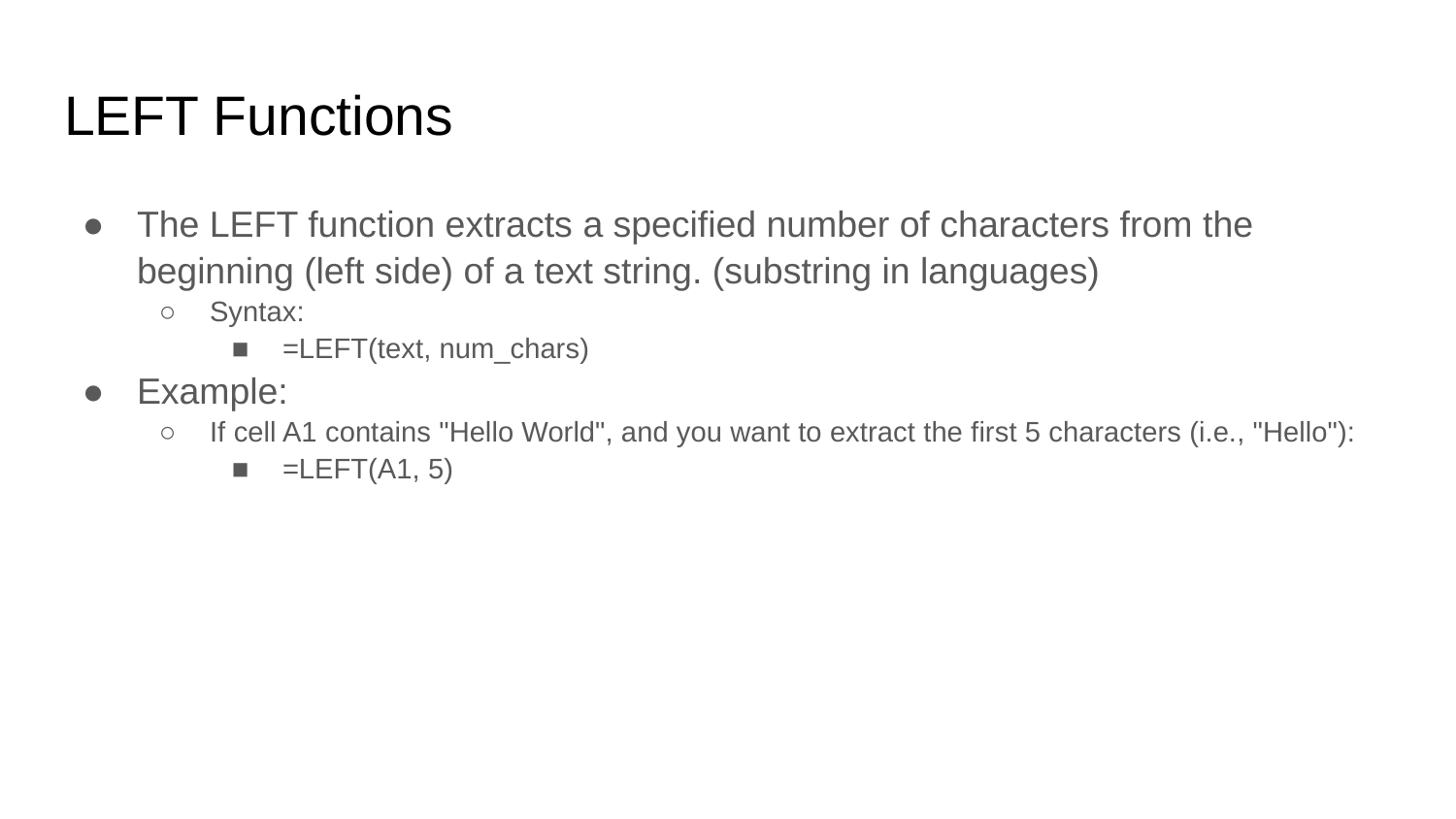

# LEFT Functions
The LEFT function extracts a specified number of characters from the beginning (left side) of a text string. (substring in languages)
Syntax:
=LEFT(text, num_chars)
Example:
If cell A1 contains "Hello World", and you want to extract the first 5 characters (i.e., "Hello"):
=LEFT(A1, 5)